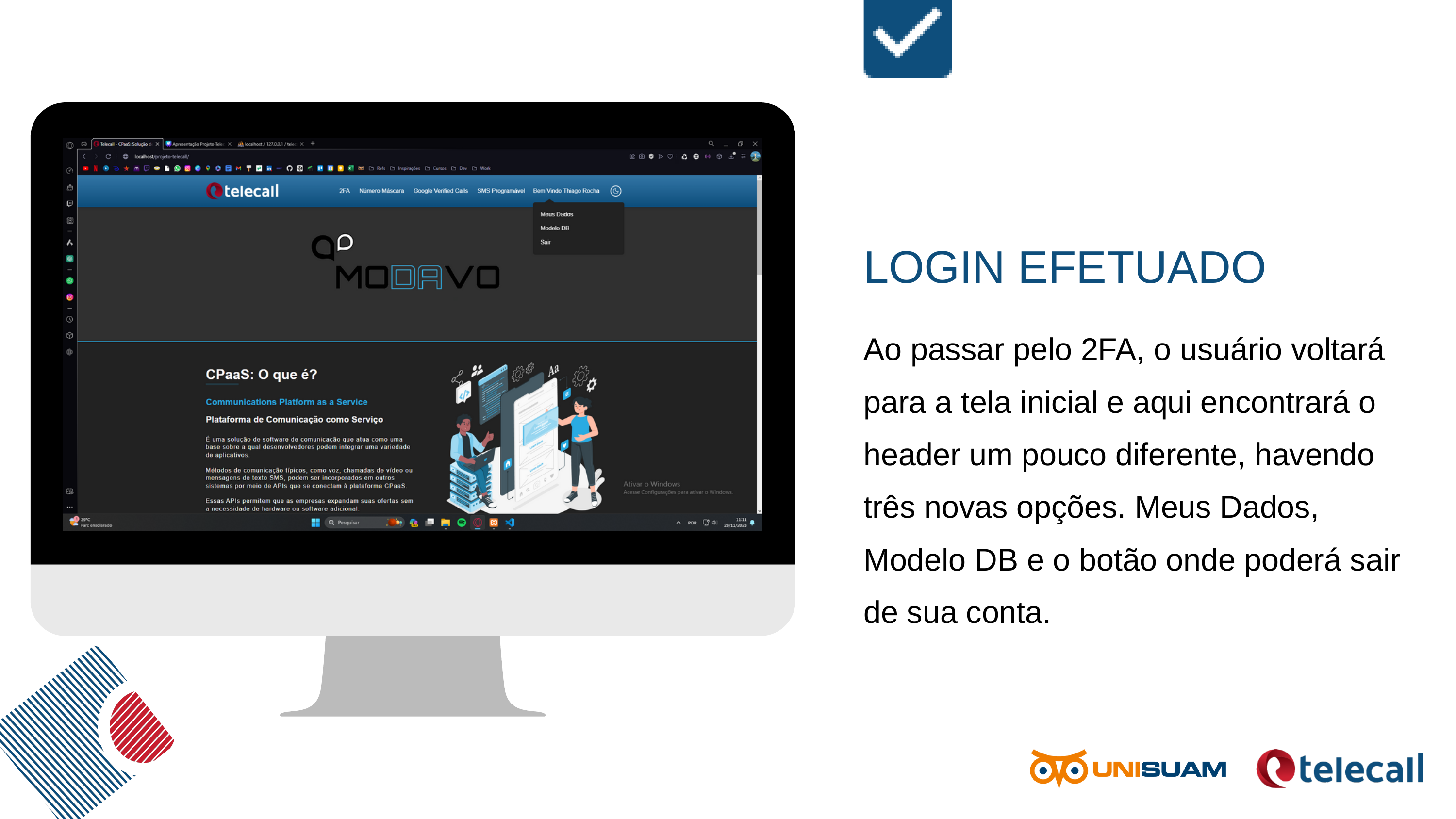

LOGIN EFETUADO
Ao passar pelo 2FA, o usuário voltará para a tela inicial e aqui encontrará o header um pouco diferente, havendo três novas opções. Meus Dados, Modelo DB e o botão onde poderá sair de sua conta.